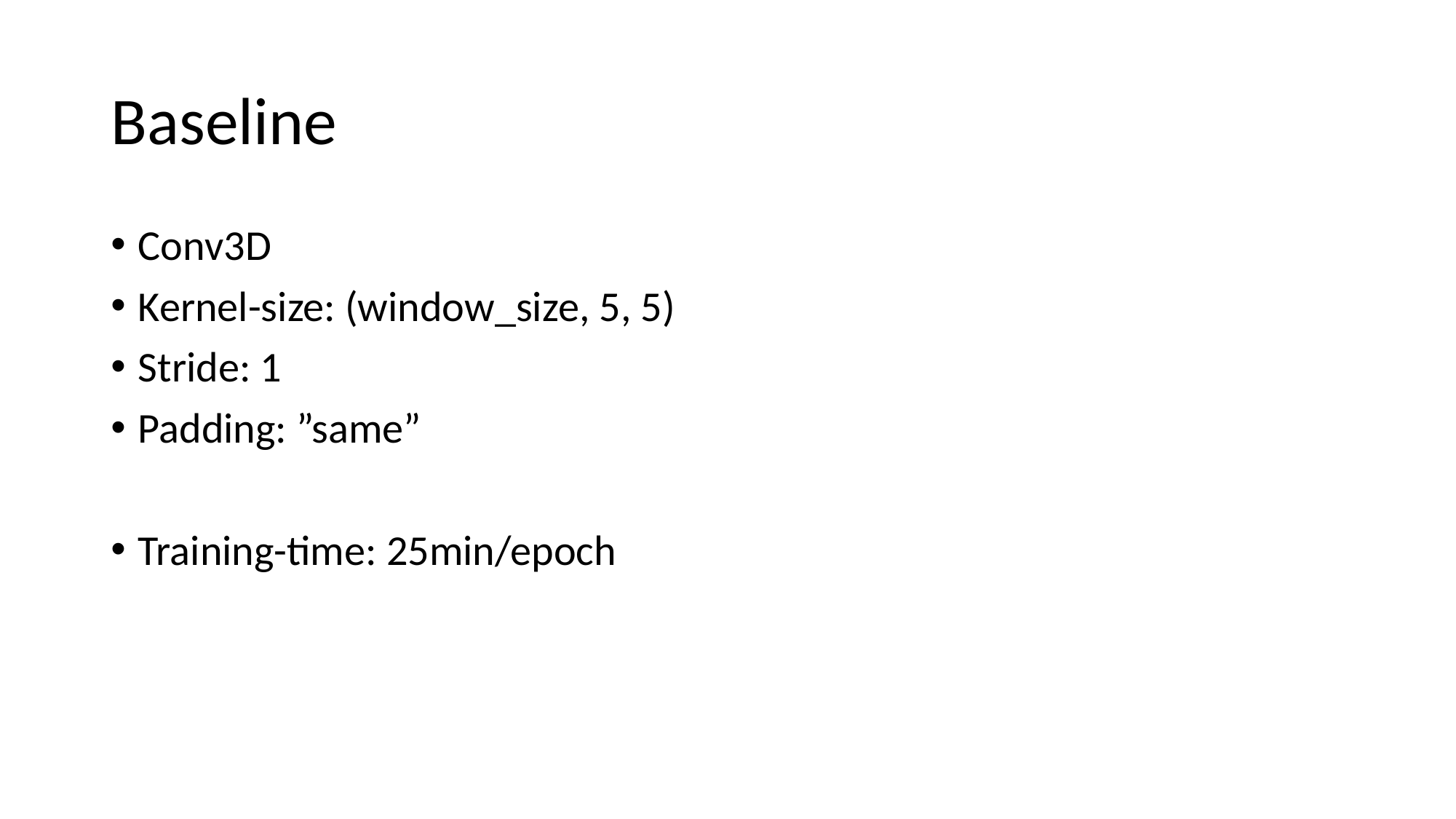

# Baseline
Conv3D
Kernel-size: (window_size, 5, 5)
Stride: 1
Padding: ”same”

Training-time: 25min/epoch